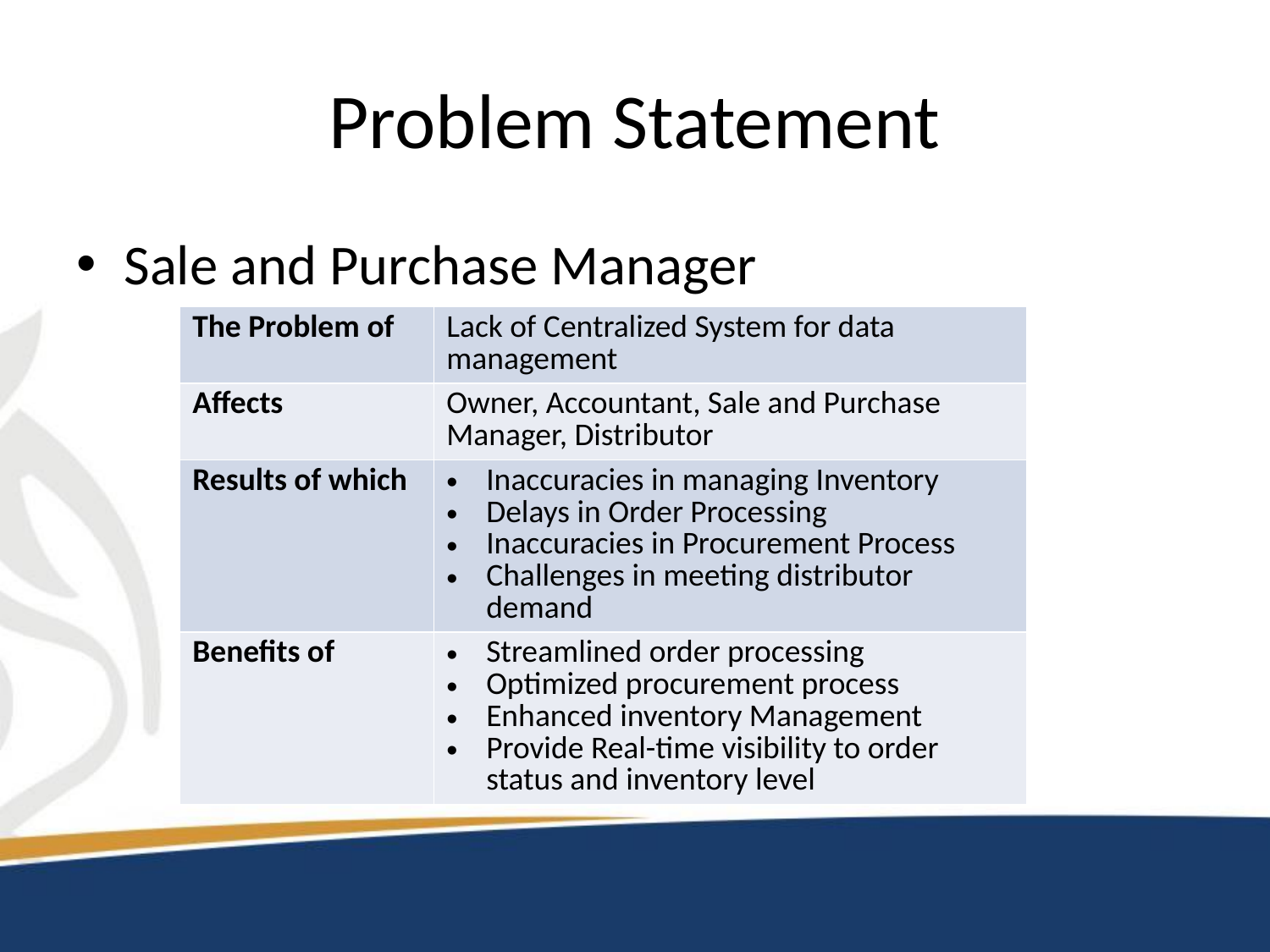

# Problem Statement
Sale and Purchase Manager

| The Problem of | Lack of Centralized System for data management |
| --- | --- |
| Affects | Owner, Accountant, Sale and Purchase Manager, Distributor |
| Results of which | Inaccuracies in managing Inventory Delays in Order Processing Inaccuracies in Procurement Process Challenges in meeting distributor demand |
| Benefits of | Streamlined order processing Optimized procurement process Enhanced inventory Management Provide Real-time visibility to order status and inventory level |